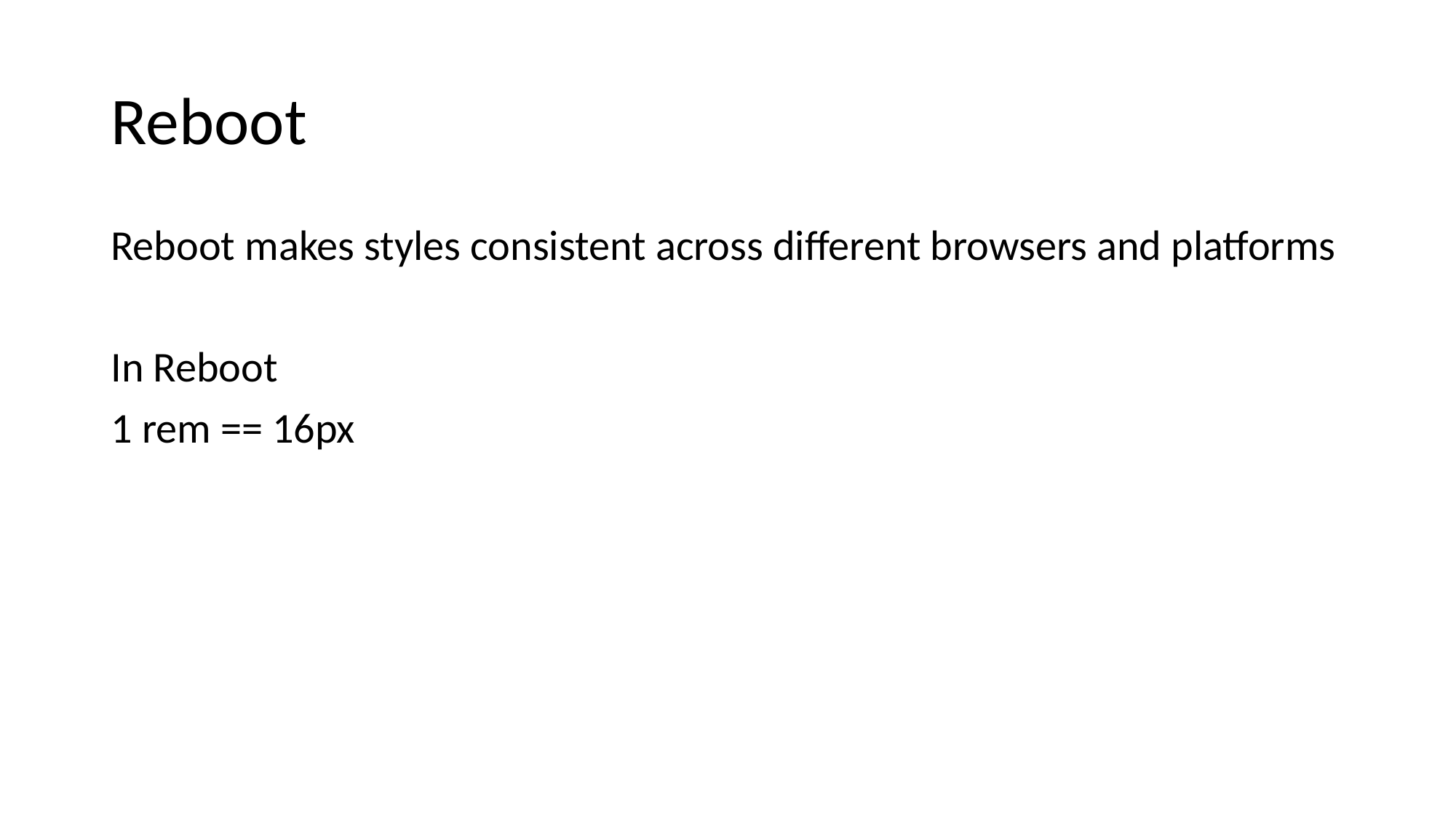

# Reboot
Reboot makes styles consistent across different browsers and platforms

In Reboot
1 rem == 16px